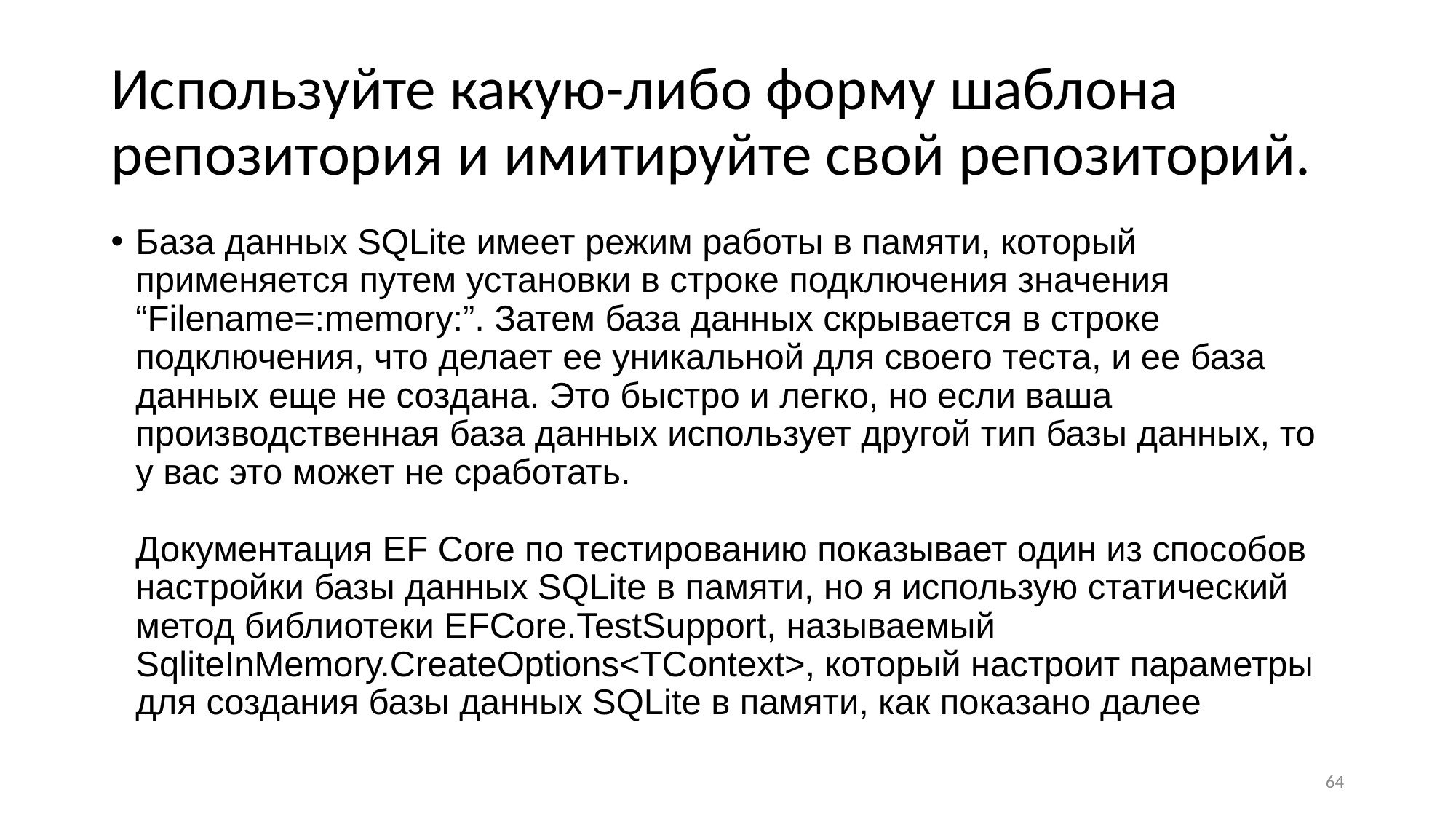

# Используйте какую-либо форму шаблона репозитория и имитируйте свой репозиторий.
База данных SQLite имеет режим работы в памяти, который применяется путем установки в строке подключения значения “Filename=:memory:”. Затем база данных скрывается в строке подключения, что делает ее уникальной для своего теста, и ее база данных еще не создана. Это быстро и легко, но если ваша производственная база данных использует другой тип базы данных, то у вас это может не сработать.
Документация EF Core по тестированию показывает один из способов настройки базы данных SQLite в памяти, но я использую статический метод библиотеки EFCore.TestSupport, называемый SqliteInMemory.CreateOptions<TContext>, который настроит параметры для создания базы данных SQLite в памяти, как показано далее
64